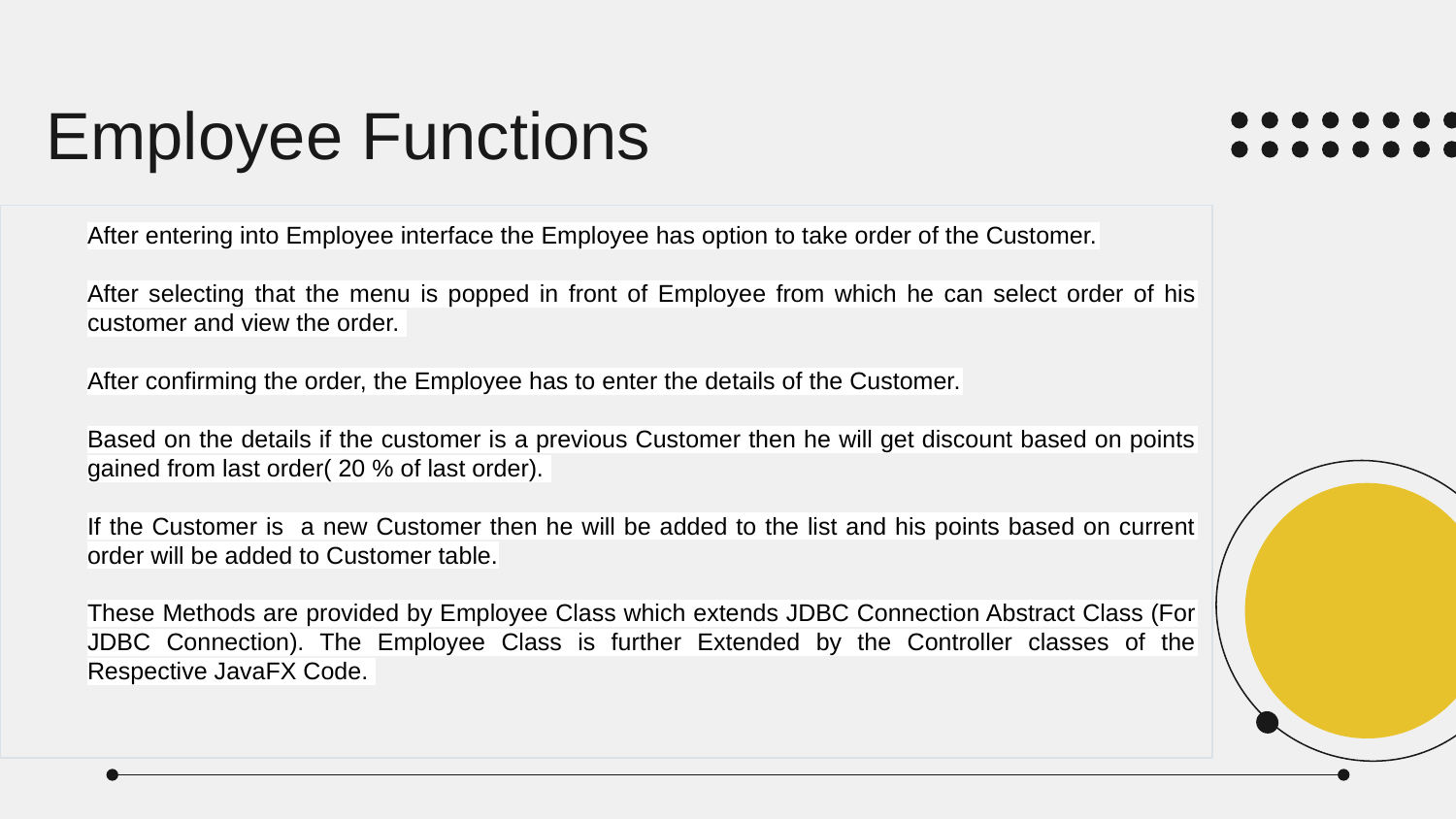

# Employee Functions

After entering into Employee interface the Employee has option to take order of the Customer.

After selecting that the menu is popped in front of Employee from which he can select order of his customer and view the order.

After confirming the order, the Employee has to enter the details of the Customer.

Based on the details if the customer is a previous Customer then he will get discount based on points gained from last order( 20 % of last order).

If the Customer is  a new Customer then he will be added to the list and his points based on current order will be added to Customer table.

These Methods are provided by Employee Class which extends JDBC Connection Abstract Class (For JDBC Connection). The Employee Class is further Extended by the Controller classes of the Respective JavaFX Code.